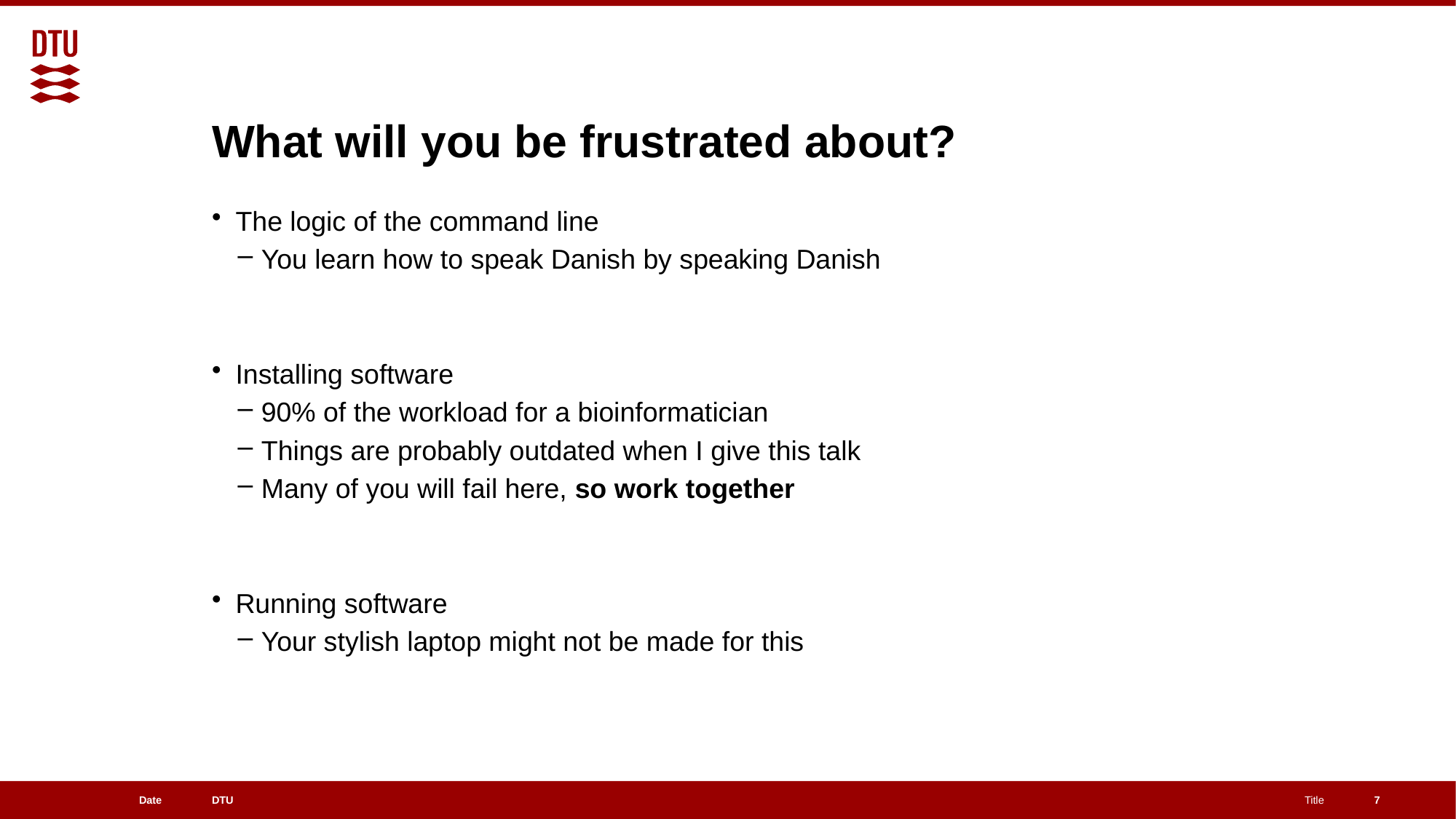

# What will you be frustrated about?
The logic of the command line
You learn how to speak Danish by speaking Danish

Installing software
90% of the workload for a bioinformatician
Things are probably outdated when I give this talk
Many of you will fail here, so work together

Running software
Your stylish laptop might not be made for this
7